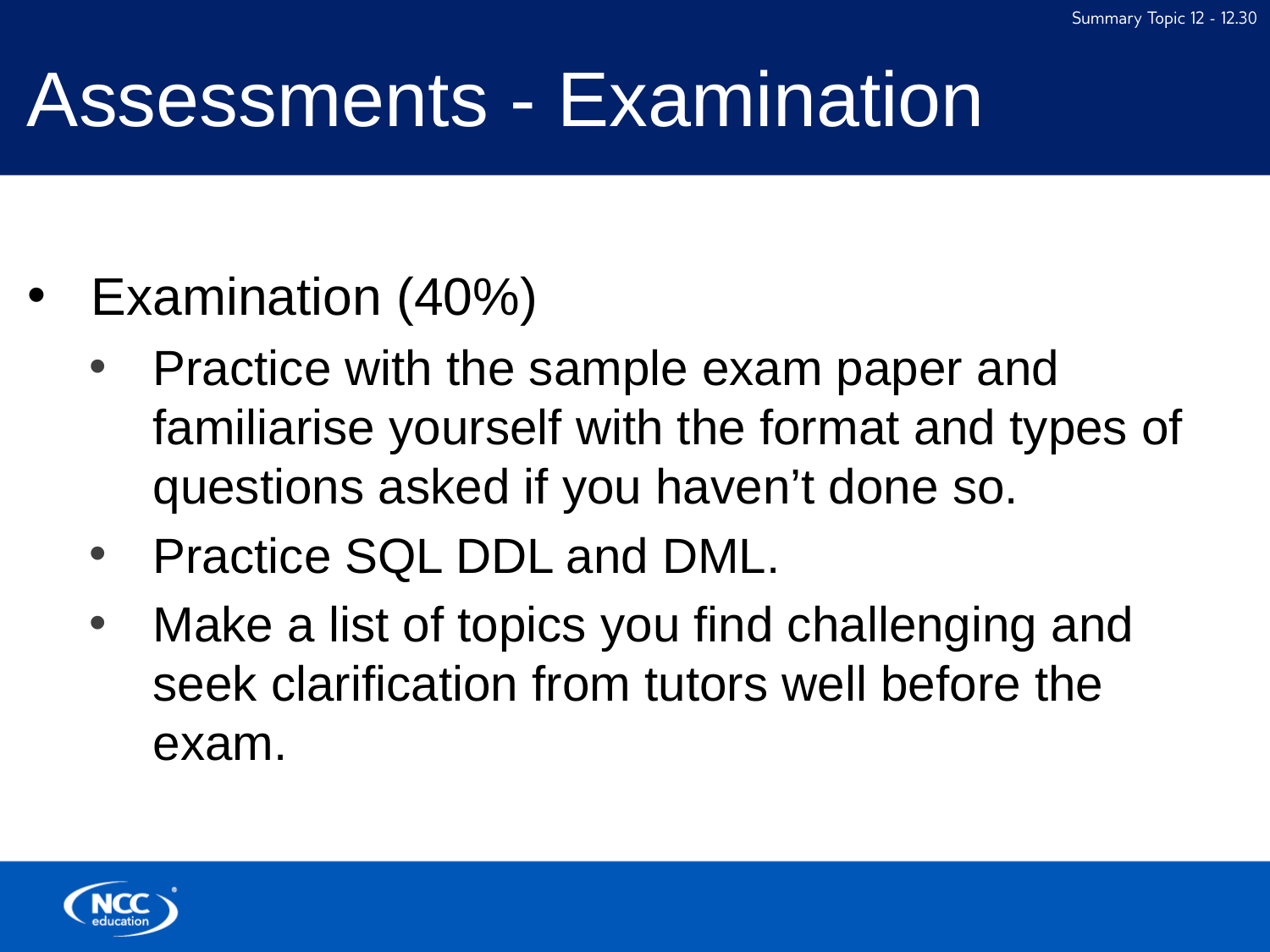

# Assessments - Examination
Examination (40%)
Practice with the sample exam paper and familiarise yourself with the format and types of questions asked if you haven’t done so.
Practice SQL DDL and DML.
Make a list of topics you find challenging and seek clarification from tutors well before the exam.